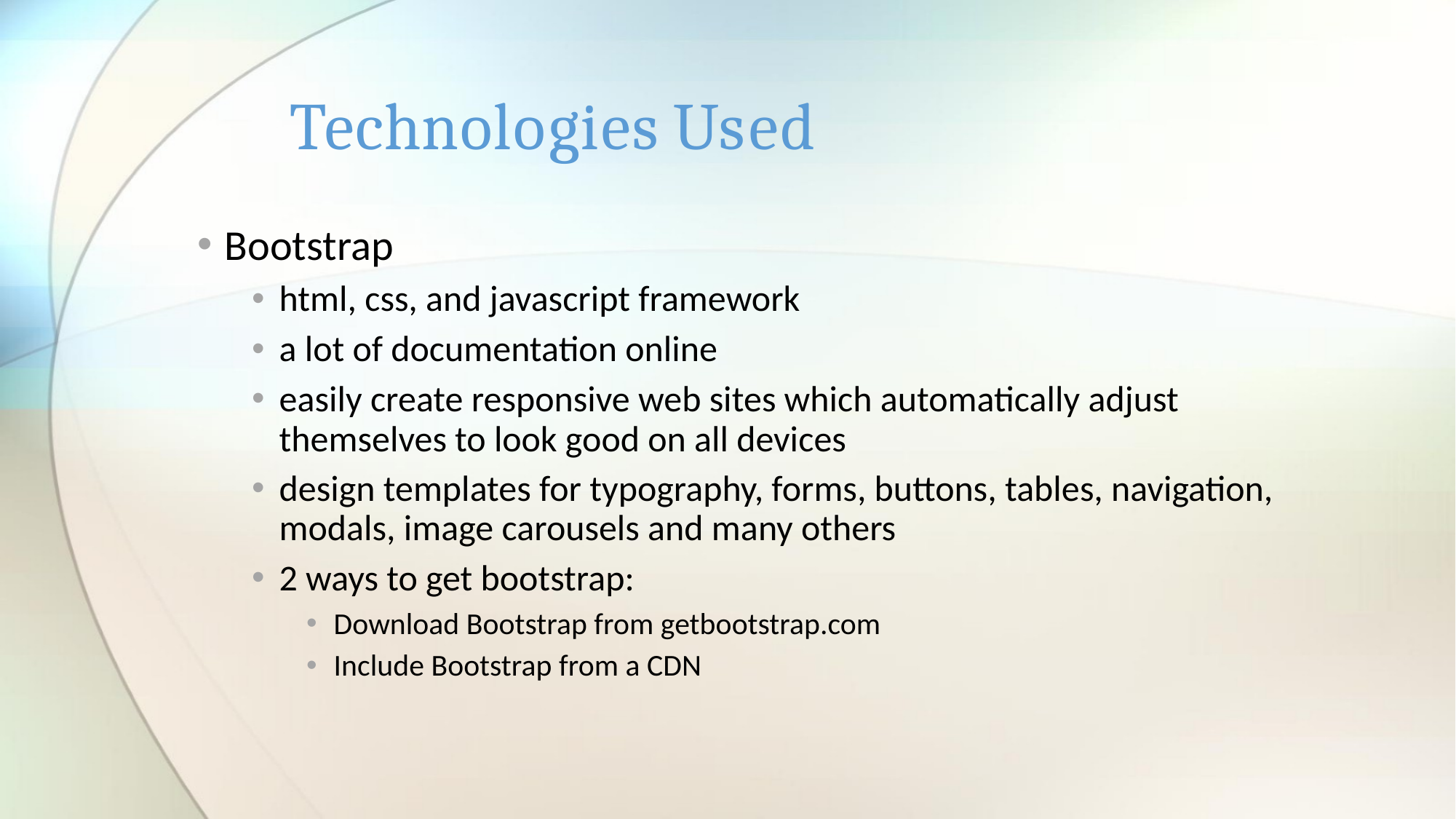

# Technologies Used
Bootstrap
html, css, and javascript framework
a lot of documentation online
easily create responsive web sites which automatically adjust themselves to look good on all devices
design templates for typography, forms, buttons, tables, navigation, modals, image carousels and many others
2 ways to get bootstrap:
Download Bootstrap from getbootstrap.com
Include Bootstrap from a CDN